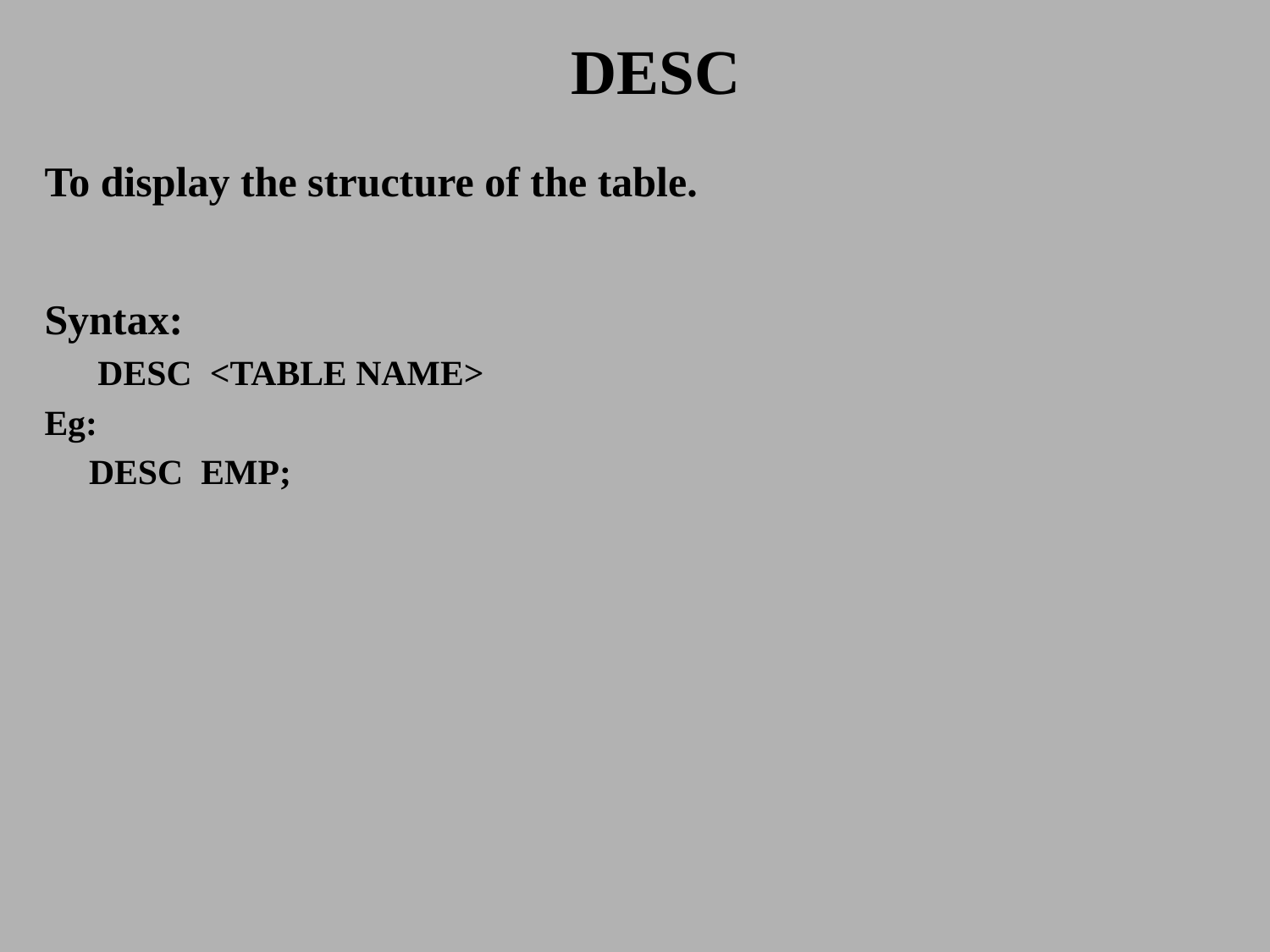

# DESC
To display the structure of the table.

Syntax:
      DESC  <TABLE NAME>
Eg:
     DESC  EMP;